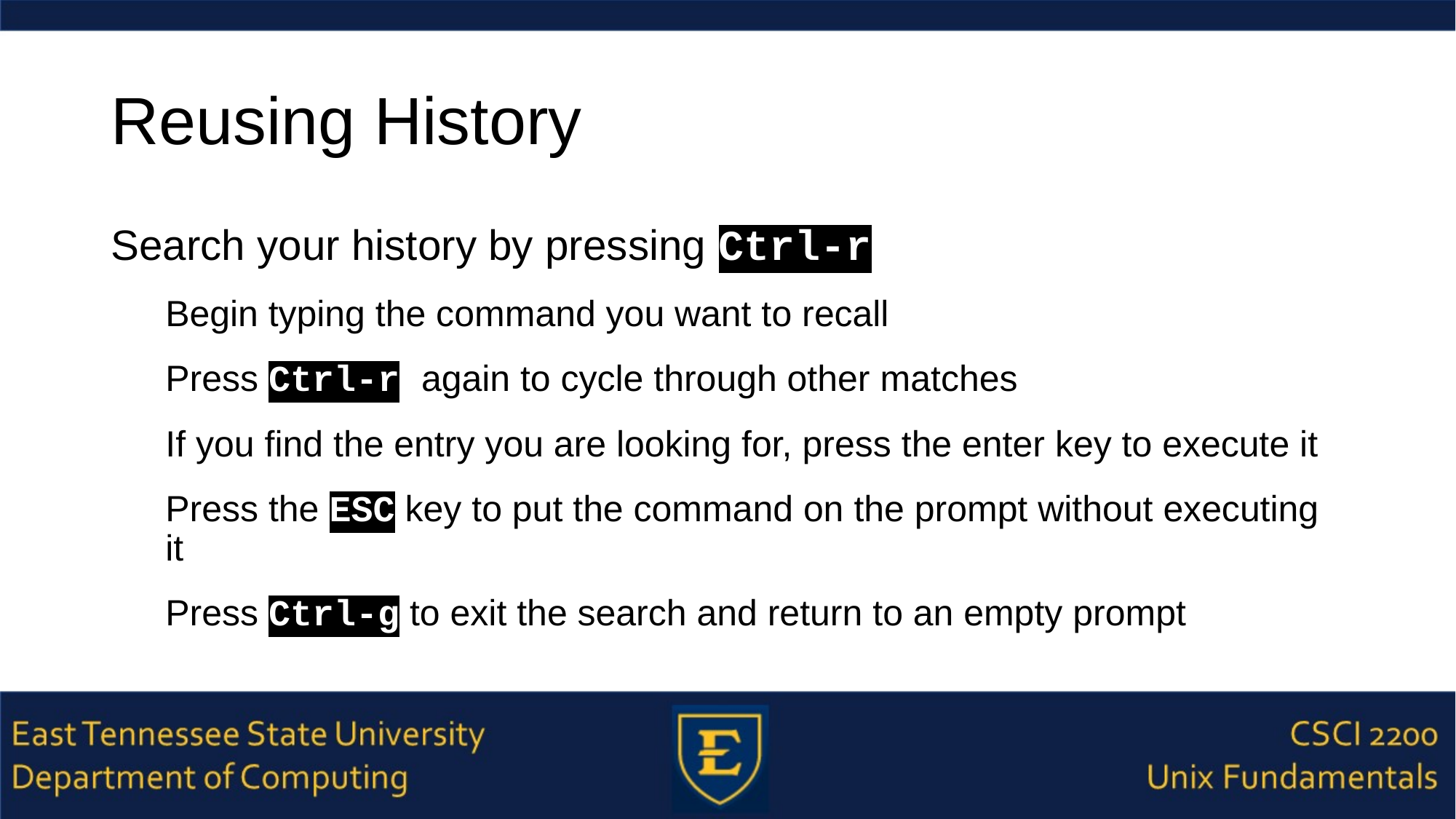

# Reusing History
Search your history by pressing Ctrl-r
Begin typing the command you want to recall
Press Ctrl-r again to cycle through other matches
If you find the entry you are looking for, press the enter key to execute it
Press the ESC key to put the command on the prompt without executing it
Press Ctrl-g to exit the search and return to an empty prompt